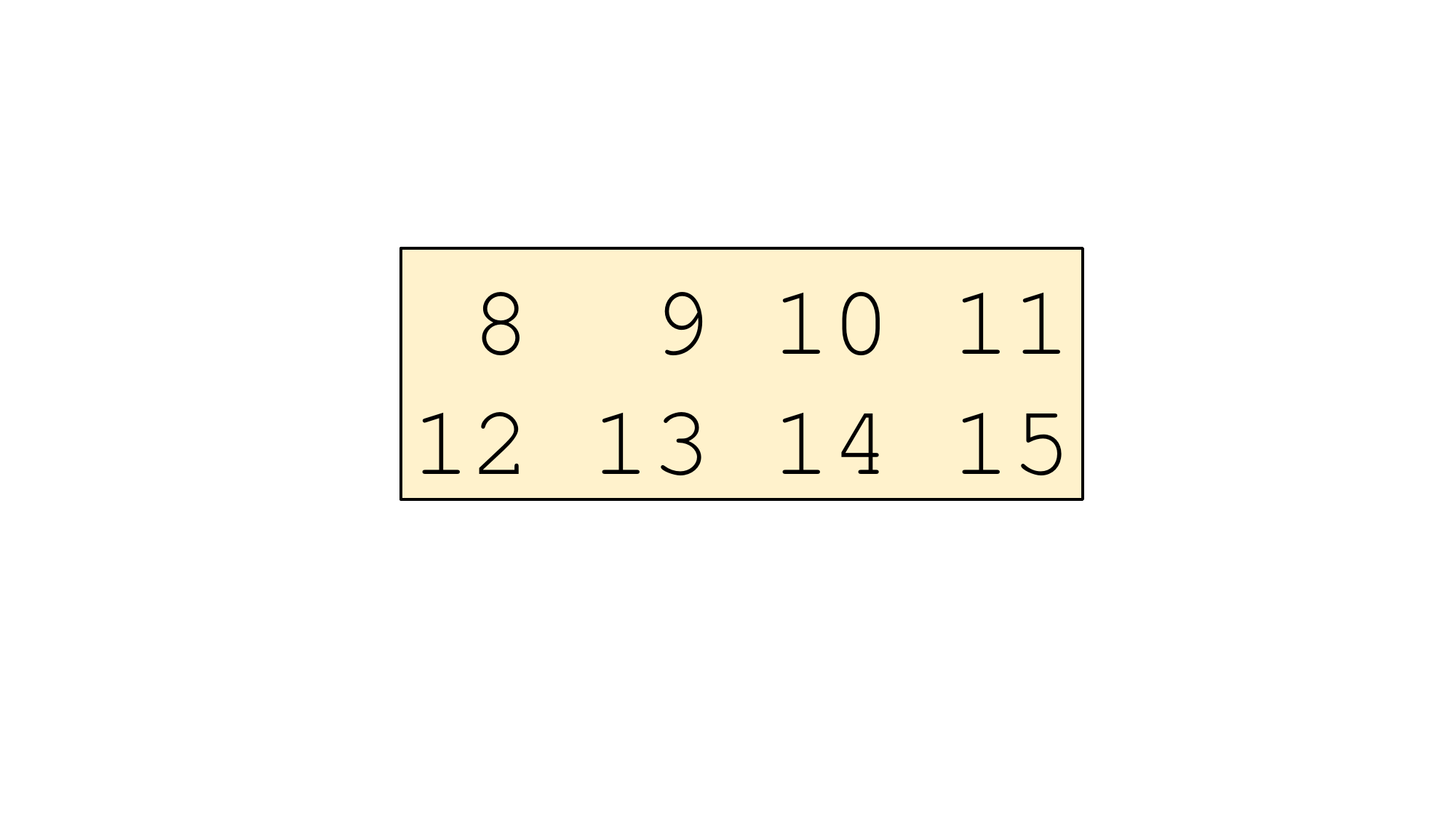

8  9 10 11
12 13 14 15